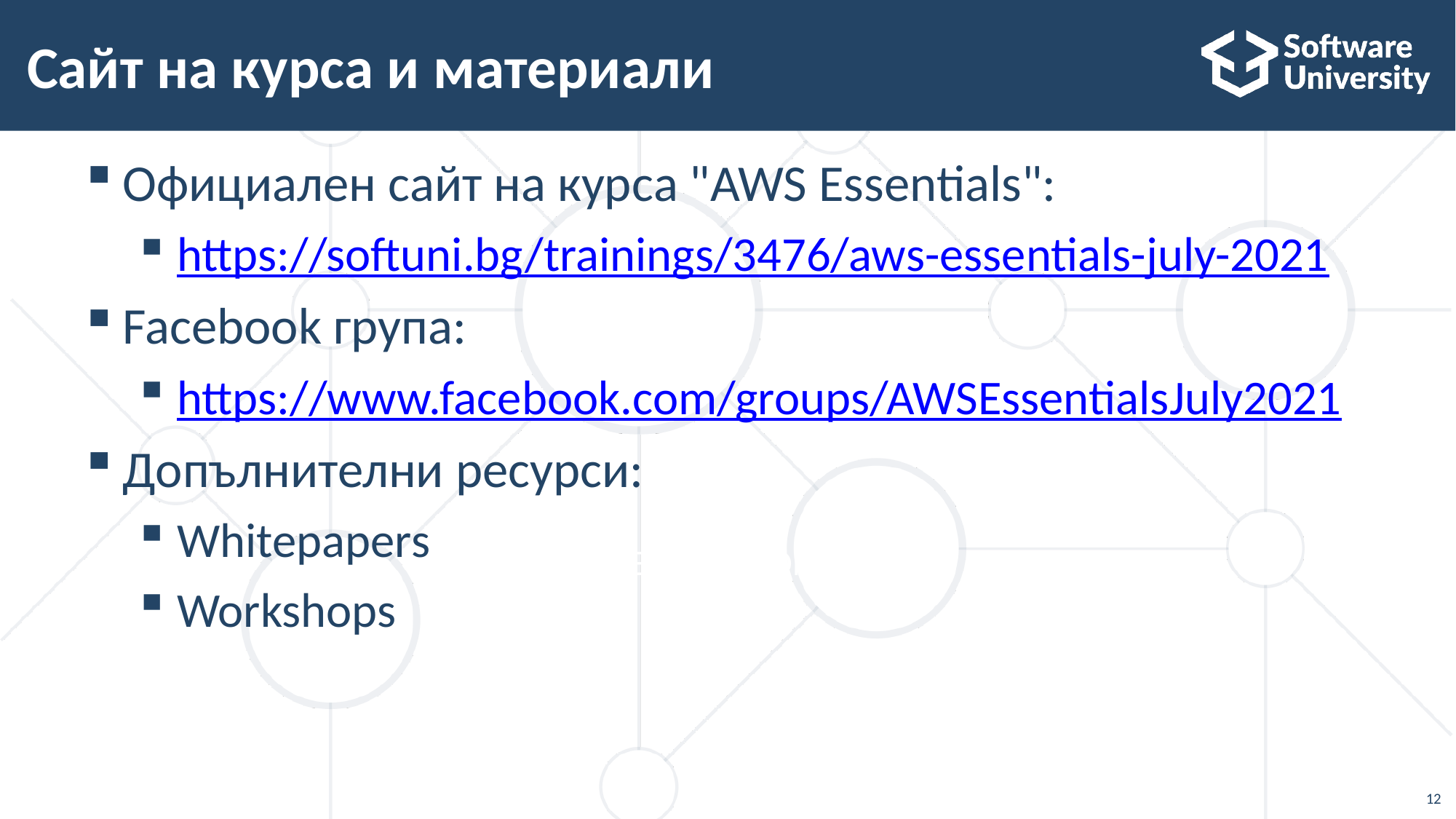

# Сайт на курса и материали
Официален сайт на курса "AWS Essentials":
https://softuni.bg/trainings/3476/aws-essentials-july-2021
Facebook група:
https://www.facebook.com/groups/AWSEssentialsJuly2021
Допълнителни ресурси:
Whitepapers
Workshops
EVALUATION
CRITERIA
12